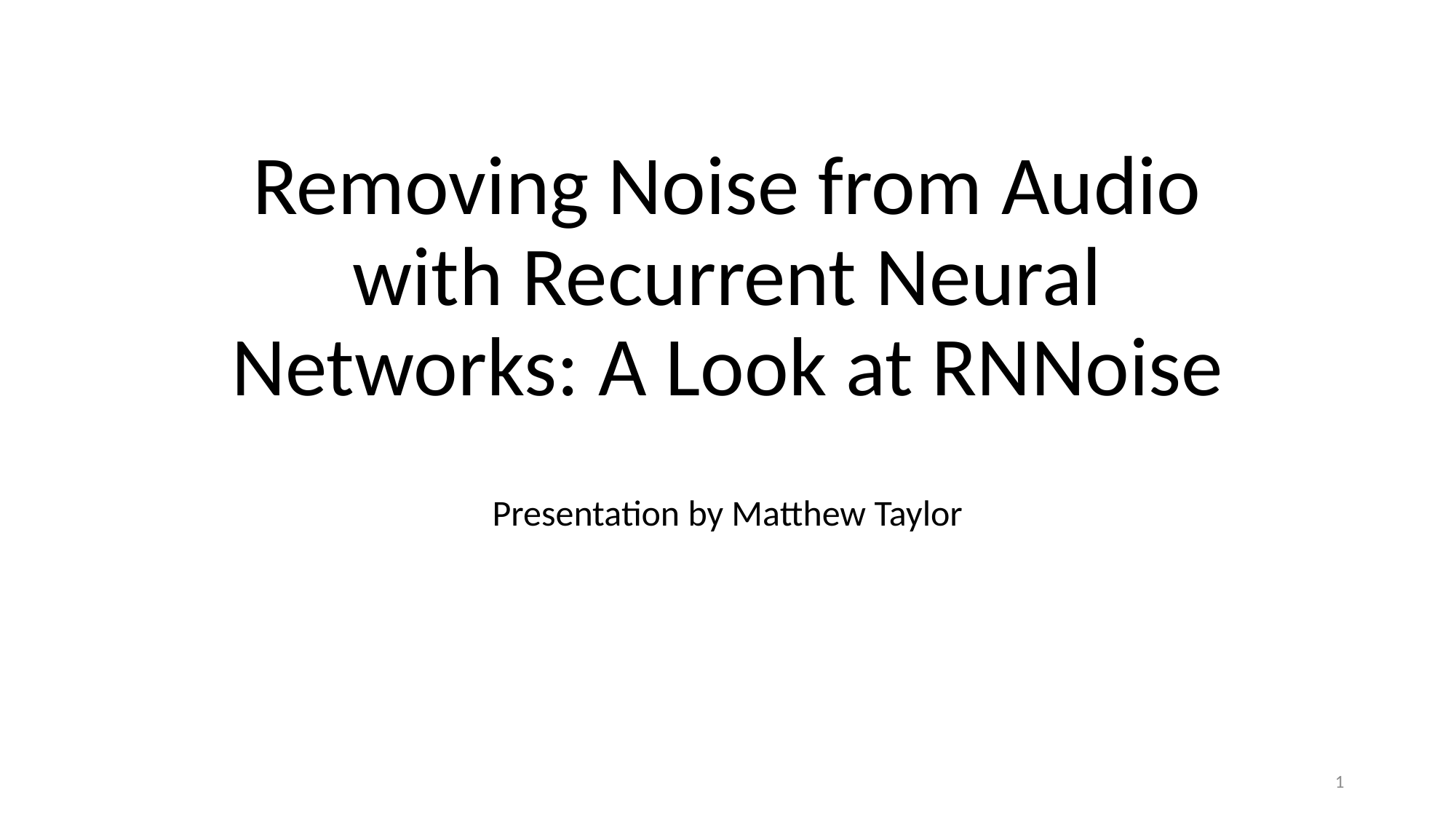

# Removing Noise from Audio with Recurrent Neural Networks: A Look at RNNoise

Presentation by Matthew Taylor
1